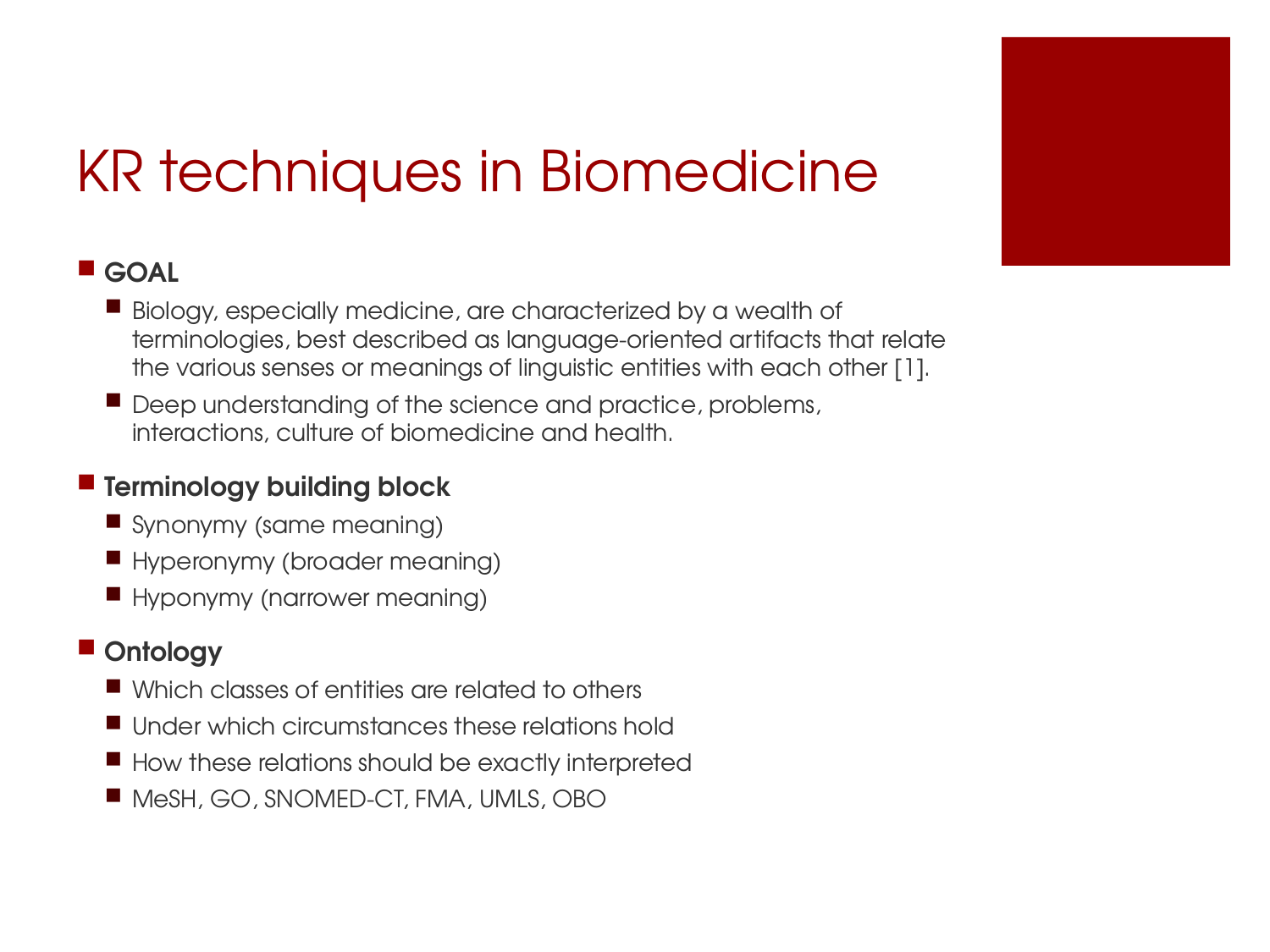

# KR techniques in Biomedicine
GOAL
Biology, especially medicine, are characterized by a wealth of terminologies, best described as language-oriented artifacts that relate the various senses or meanings of linguistic entities with each other [1].
Deep understanding of the science and practice, problems, interactions, culture of biomedicine and health.
Terminology building block
Synonymy (same meaning)
Hyperonymy (broader meaning)
Hyponymy (narrower meaning)
Ontology
Which classes of entities are related to others
Under which circumstances these relations hold
How these relations should be exactly interpreted
MeSH, GO, SNOMED-CT, FMA, UMLS, OBO